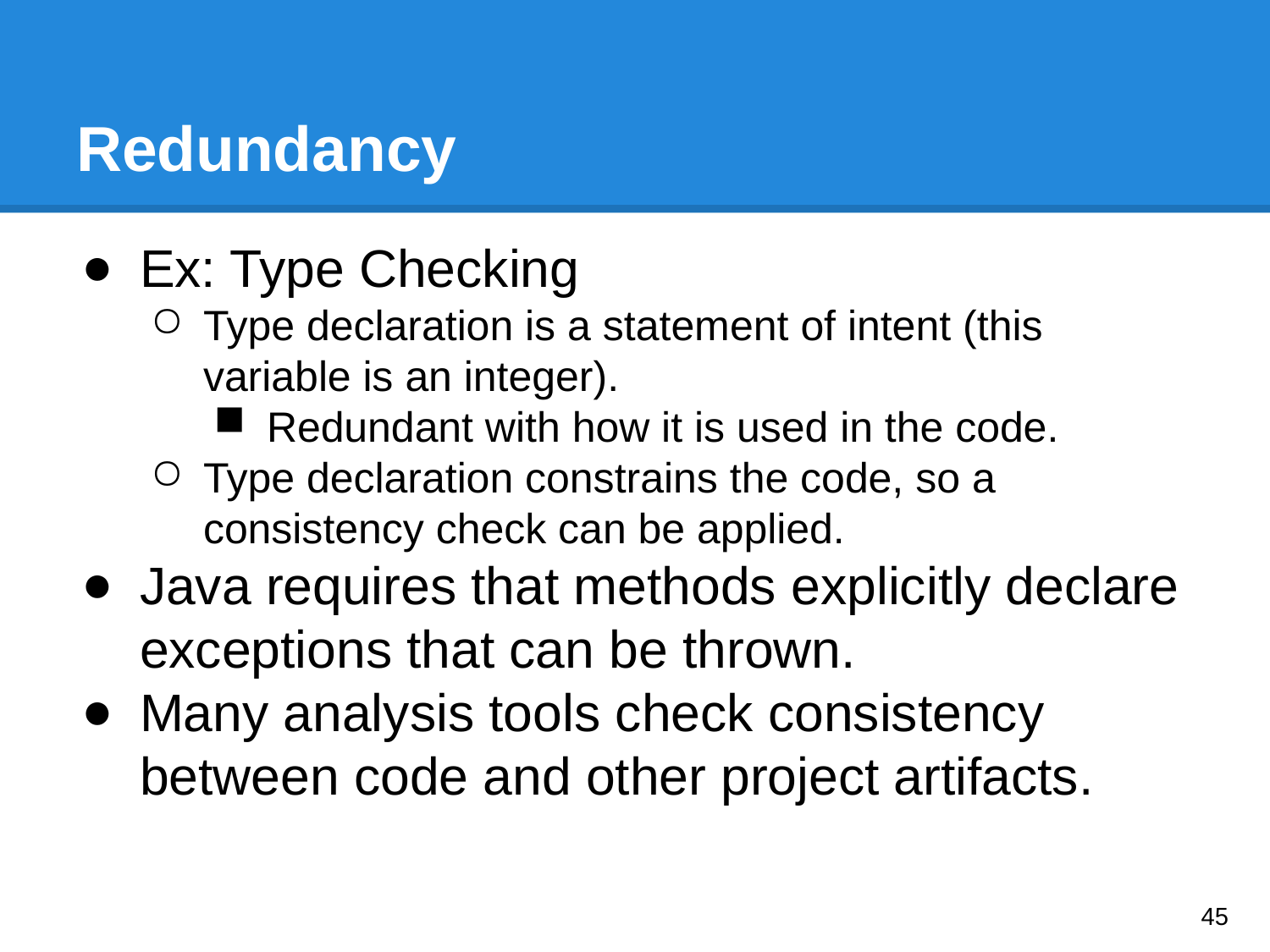

# Redundancy
Ex: Type Checking
Type declaration is a statement of intent (this variable is an integer).
Redundant with how it is used in the code.
Type declaration constrains the code, so a consistency check can be applied.
Java requires that methods explicitly declare exceptions that can be thrown.
Many analysis tools check consistency between code and other project artifacts.
45